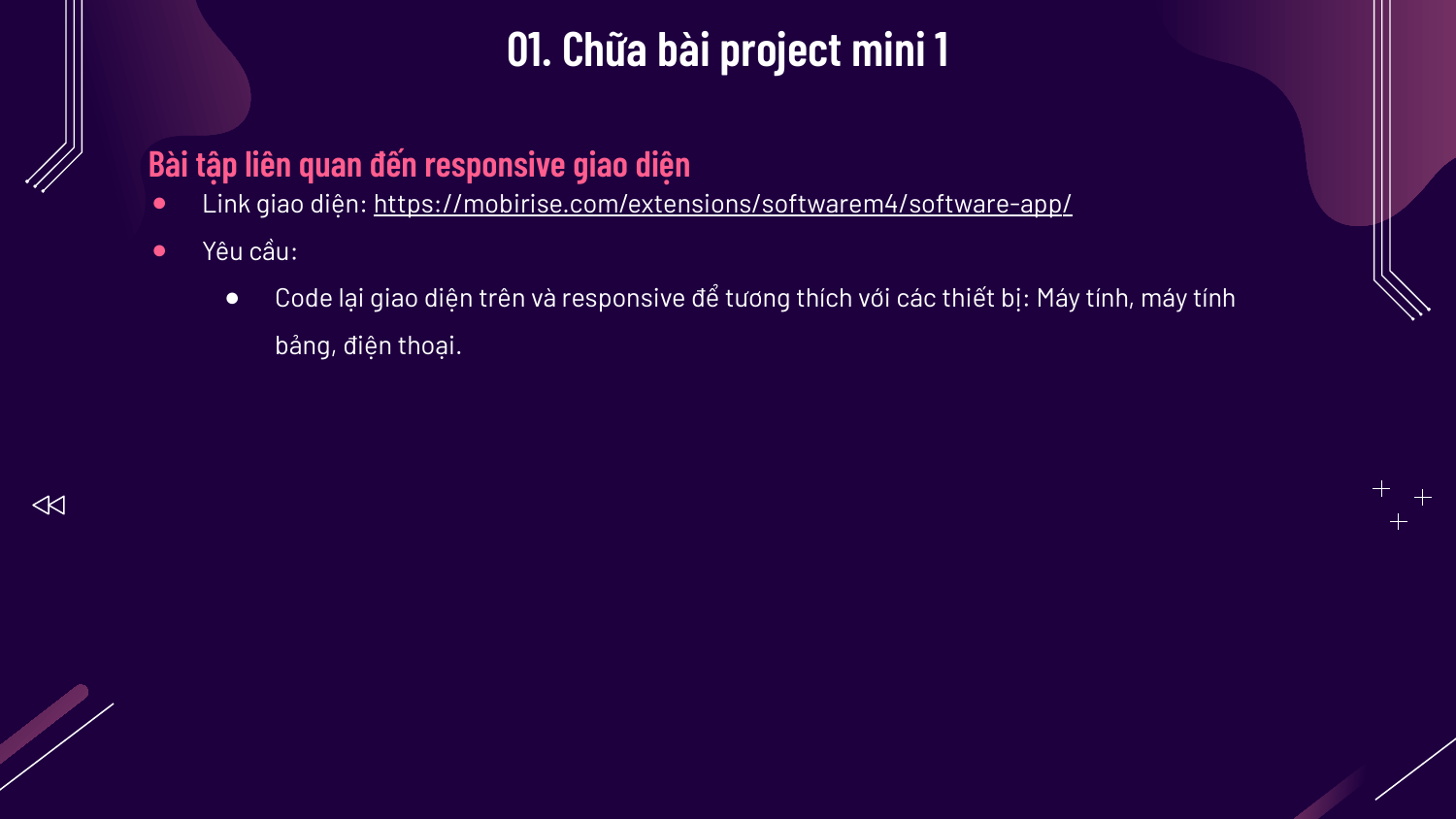

# 01. Chữa bài project mini 1

Bài tập liên quan đến responsive giao diện

Link giao diện: https://mobirise.com/extensions/softwarem4/software-app/
Yêu cầu:
Code lại giao diện trên và responsive để tương thích với các thiết bị: Máy tính, máy tính bảng, điện thoại.